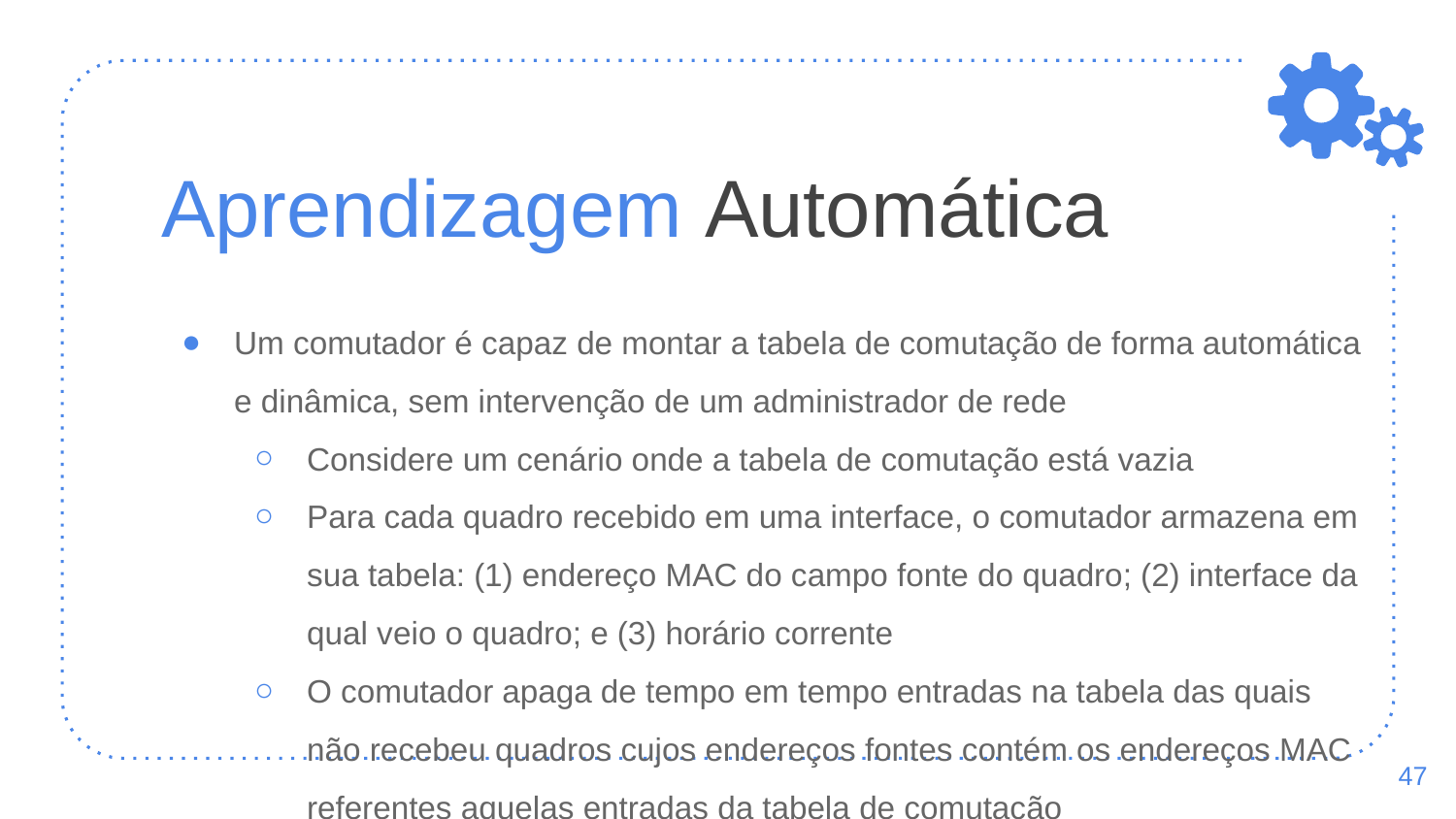

# Aprendizagem Automática
Um comutador é capaz de montar a tabela de comutação de forma automática e dinâmica, sem intervenção de um administrador de rede
Considere um cenário onde a tabela de comutação está vazia
Para cada quadro recebido em uma interface, o comutador armazena em sua tabela: (1) endereço MAC do campo fonte do quadro; (2) interface da qual veio o quadro; e (3) horário corrente
O comutador apaga de tempo em tempo entradas na tabela das quais não recebeu quadros cujos endereços fontes contém os endereços MAC referentes aquelas entradas da tabela de comutação
47